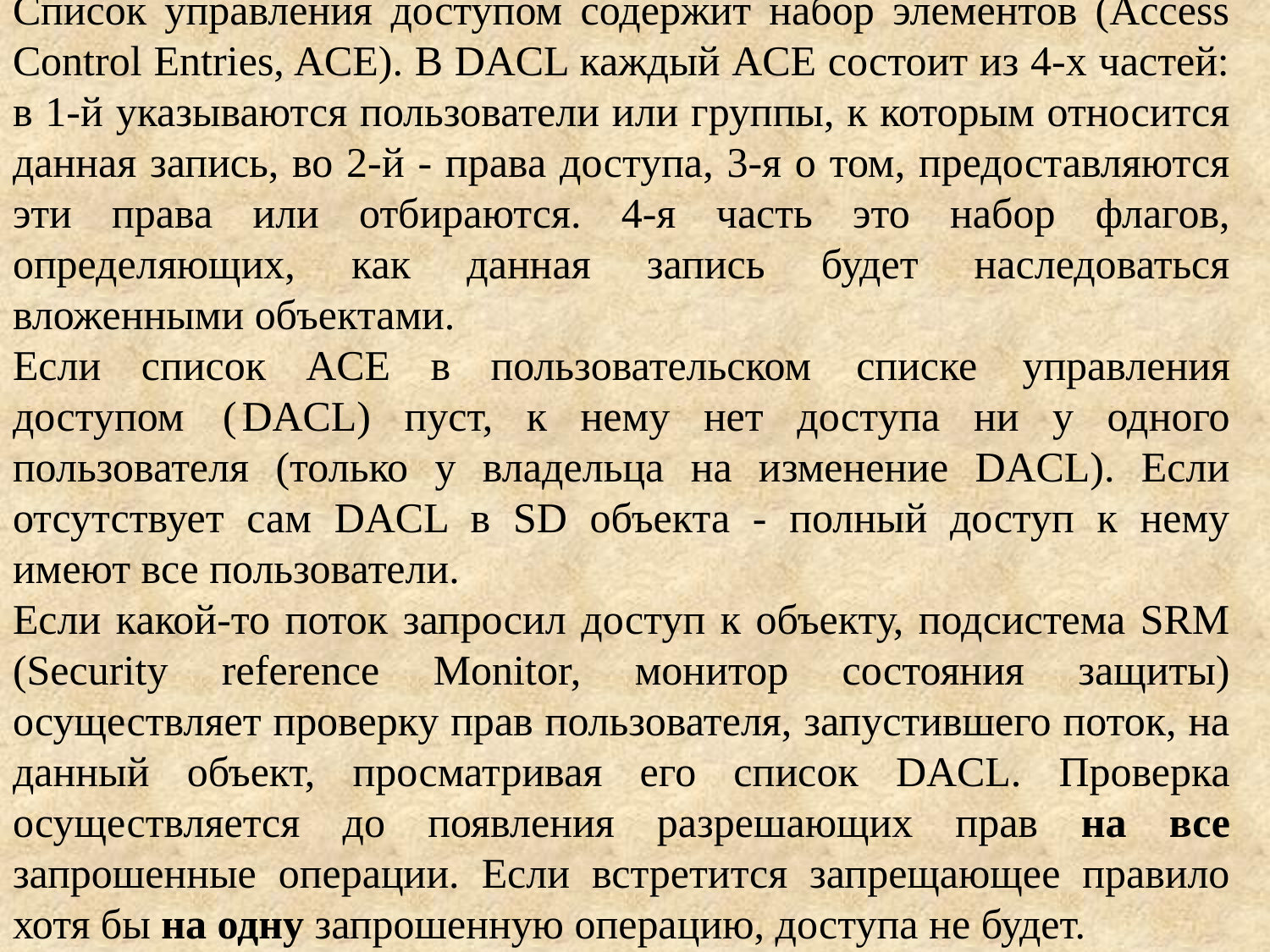

Список управления доступом содержит набор элементов (Access Control Entries, ACE). В DACL каждый ACE состоит из 4-х частей: в 1-й указываются пользователи или группы, к которым относится данная запись, во 2-й - права доступа, 3-я о том, предоставляются эти права или отбираются. 4-я часть это набор флагов, определяющих, как данная запись будет наследоваться вложенными объектами.
Если список ACE в пользовательском списке управления доступом (DACL) пуст, к нему нет доступа ни у одного пользователя (только у владельца на изменение DACL). Если отсутствует сам DACL в SD объекта - полный доступ к нему имеют все пользователи.
Если какой-то поток запросил доступ к объекту, подсистема SRM (Security reference Monitor, монитор состояния защиты) осуществляет проверку прав пользователя, запустившего поток, на данный объект, просматривая его список DACL. Проверка осуществляется до появления разрешающих прав на все запрошенные операции. Если встретится запрещающее правило хотя бы на одну запрошенную операцию, доступа не будет.